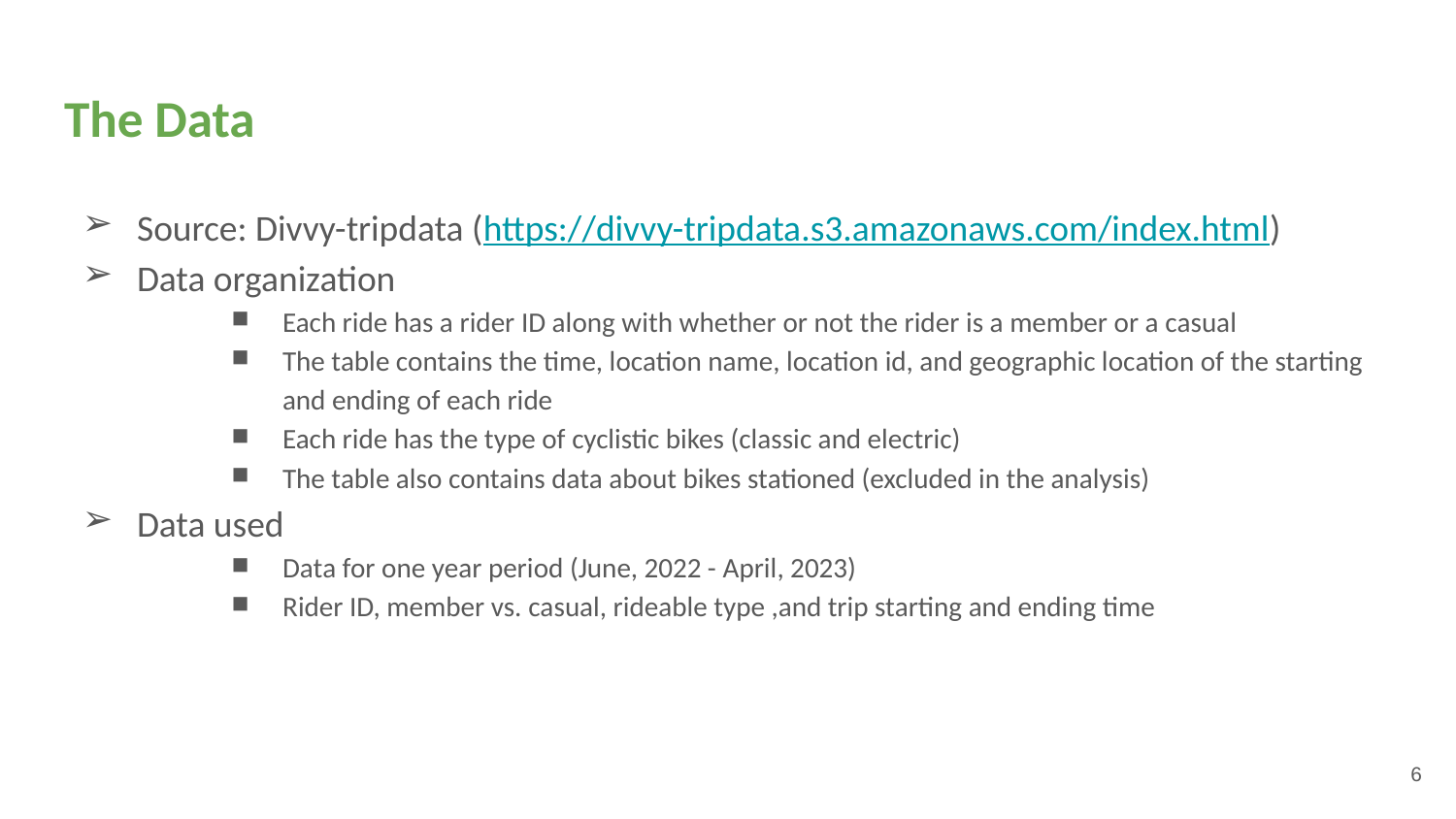

# The Data
Source: Divvy-tripdata (https://divvy-tripdata.s3.amazonaws.com/index.html)
Data organization
Each ride has a rider ID along with whether or not the rider is a member or a casual
The table contains the time, location name, location id, and geographic location of the starting and ending of each ride
Each ride has the type of cyclistic bikes (classic and electric)
The table also contains data about bikes stationed (excluded in the analysis)
Data used
Data for one year period (June, 2022 - April, 2023)
Rider ID, member vs. casual, rideable type ,and trip starting and ending time

6